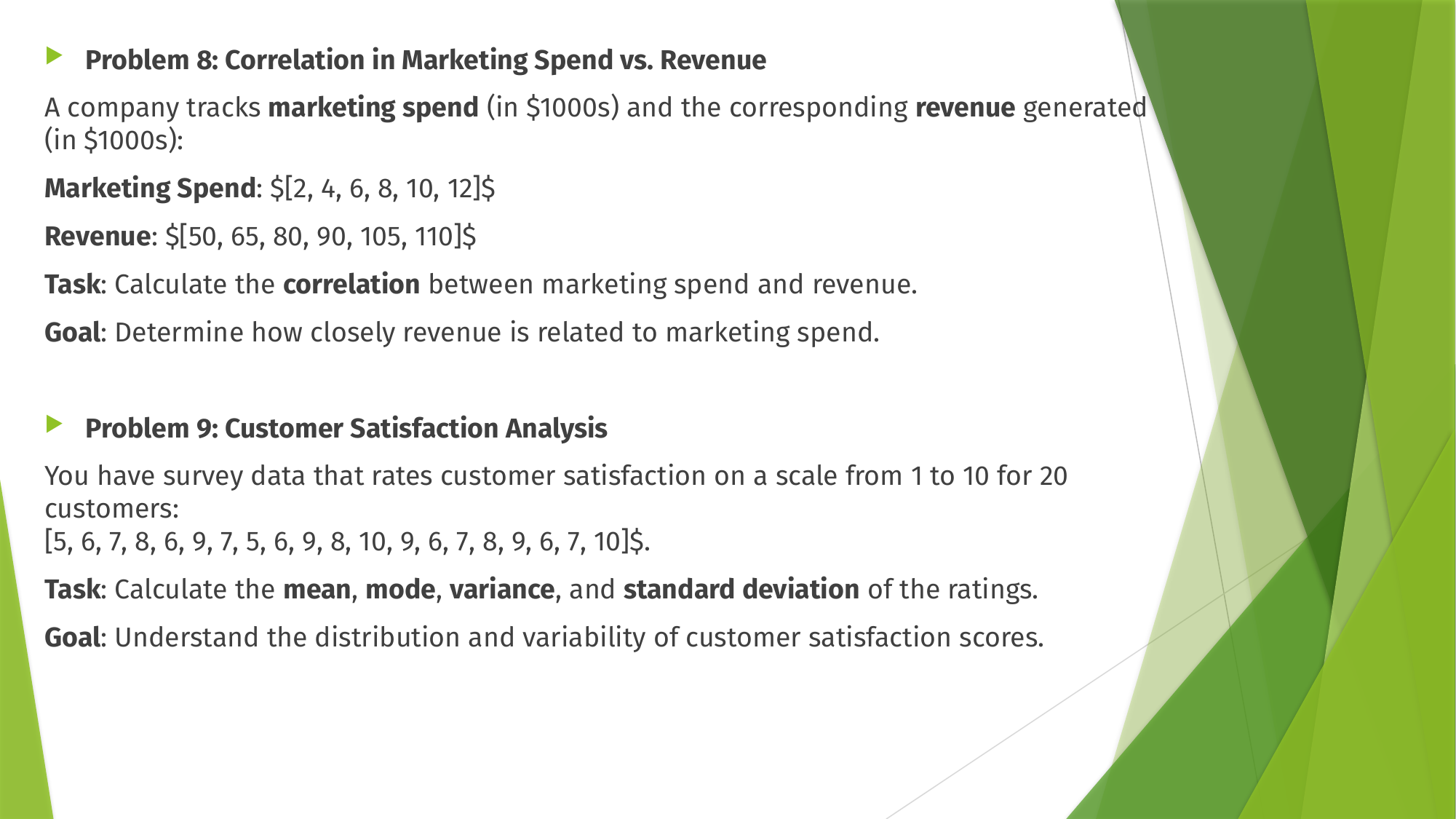

Problem 8: Correlation in Marketing Spend vs. Revenue
A company tracks marketing spend (in $1000s) and the corresponding revenue generated (in $1000s):
Marketing Spend: $[2, 4, 6, 8, 10, 12]$
Revenue: $[50, 65, 80, 90, 105, 110]$
Task: Calculate the correlation between marketing spend and revenue.
Goal: Determine how closely revenue is related to marketing spend.

Problem 9: Customer Satisfaction Analysis
You have survey data that rates customer satisfaction on a scale from 1 to 10 for 20 customers:
[5, 6, 7, 8, 6, 9, 7, 5, 6, 9, 8, 10, 9, 6, 7, 8, 9, 6, 7, 10]$.
Task: Calculate the mean, mode, variance, and standard deviation of the ratings.
Goal: Understand the distribution and variability of customer satisfaction scores.